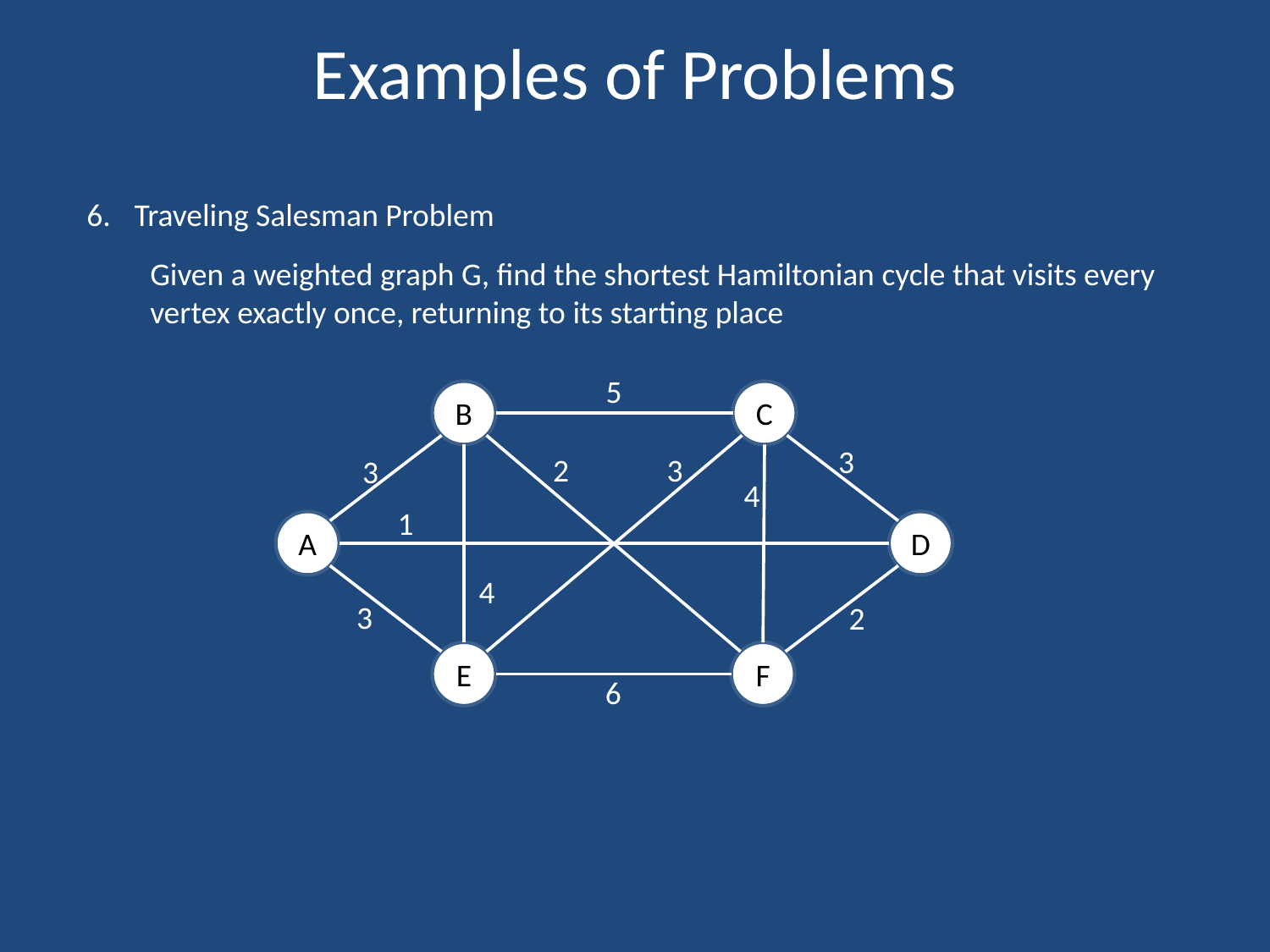

# Examples of Problems
Traveling Salesman Problem

Given a weighted graph G, find the shortest Hamiltonian cycle that visits every vertex exactly once, returning to its starting place

5
B
C
3
2
3
3
4
1
A
D
4
3
2
E
F
6